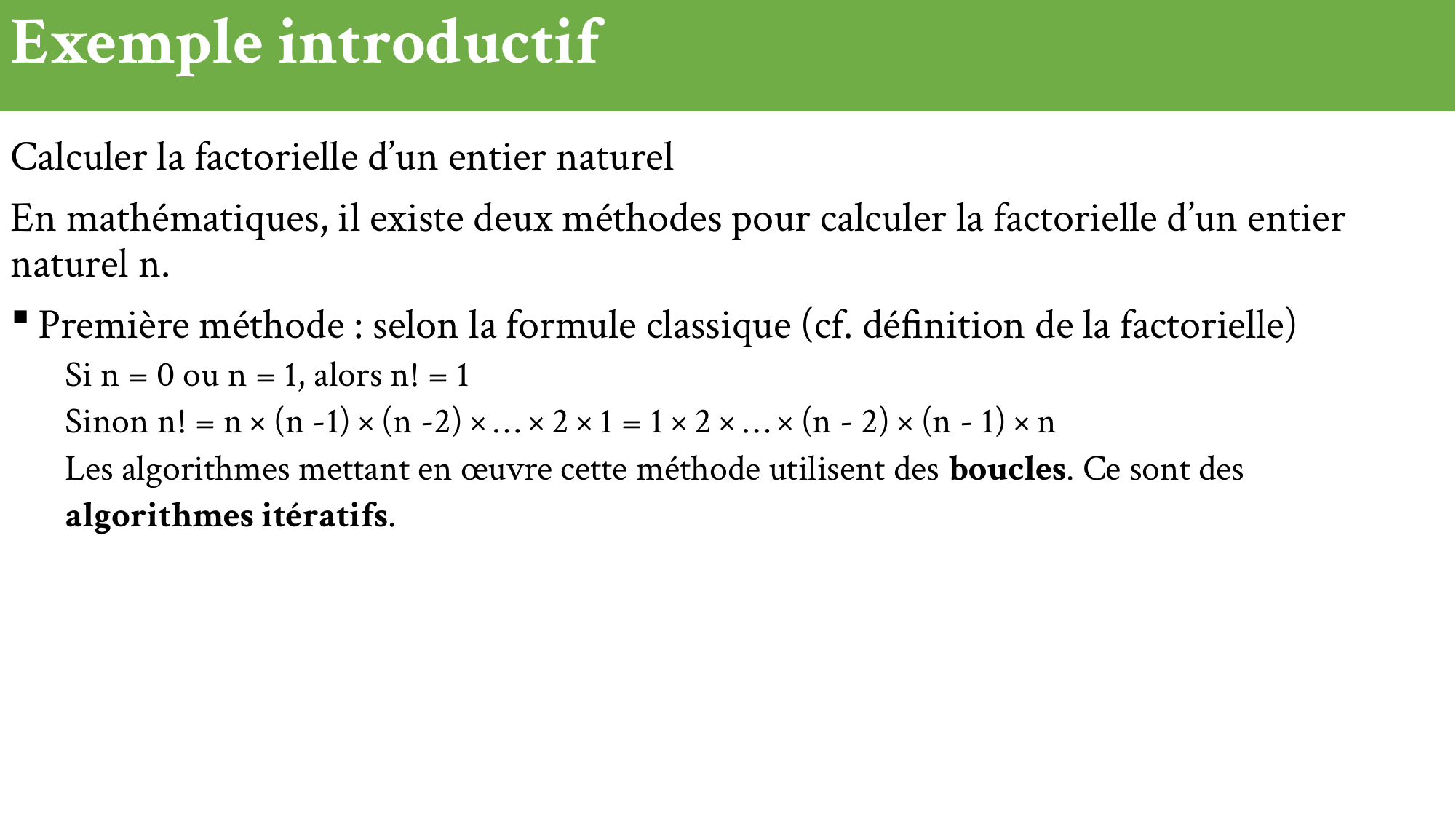

Exemple introductif
Calculer la factorielle d’un entier naturel
En mathématiques, il existe deux méthodes pour calculer la factorielle d’un entier naturel n.
Première méthode : selon la formule classique (cf. définition de la factorielle)
Si n = 0 ou n = 1, alors n! = 1
Sinon n! = n × (n -1) × (n -2) × … × 2 × 1 = 1 × 2 × … × (n - 2) × (n - 1) × n
Les algorithmes mettant en œuvre cette méthode utilisent des boucles. Ce sont des
algorithmes itératifs.